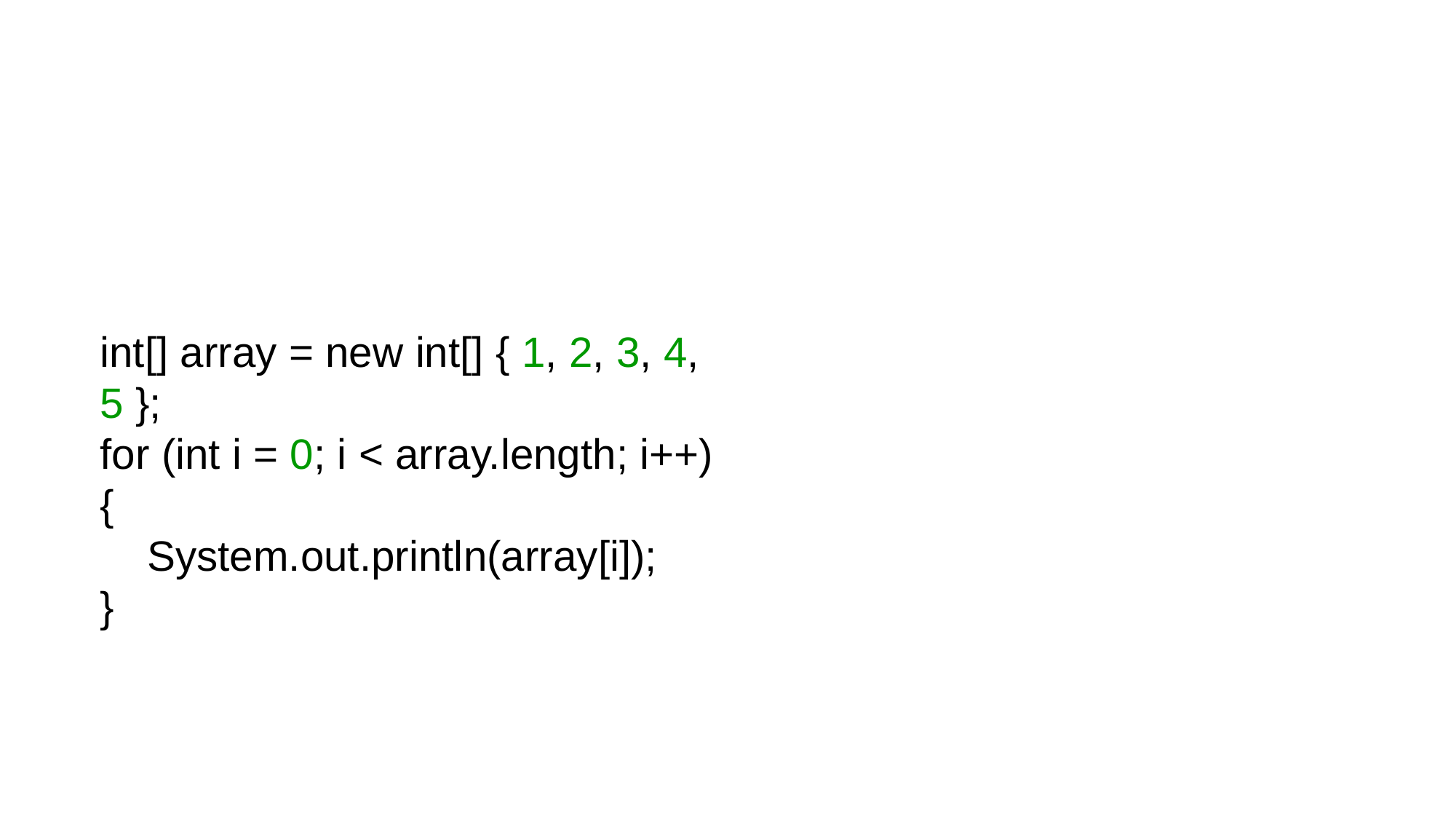

#
int[] array = new int[] { 1, 2, 3, 4, 5 };
for (int i = 0; i < array.length; i++){
    System.out.println(array[i]);
}